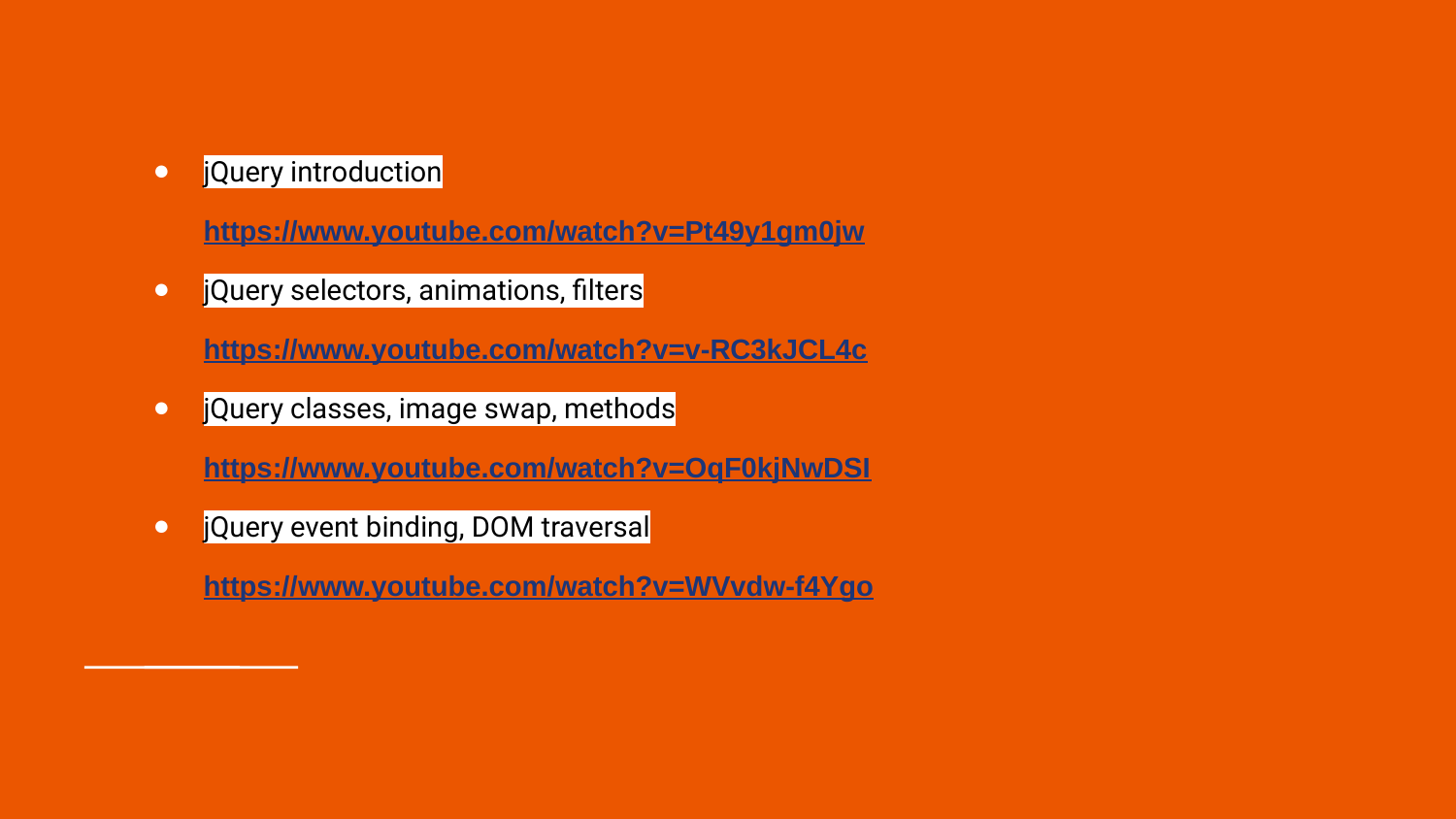

# jQuery introduction
https://www.youtube.com/watch?v=Pt49y1gm0jw
jQuery selectors, animations, filters
https://www.youtube.com/watch?v=v-RC3kJCL4c
jQuery classes, image swap, methods
https://www.youtube.com/watch?v=OqF0kjNwDSI
jQuery event binding, DOM traversal
https://www.youtube.com/watch?v=WVvdw-f4Ygo